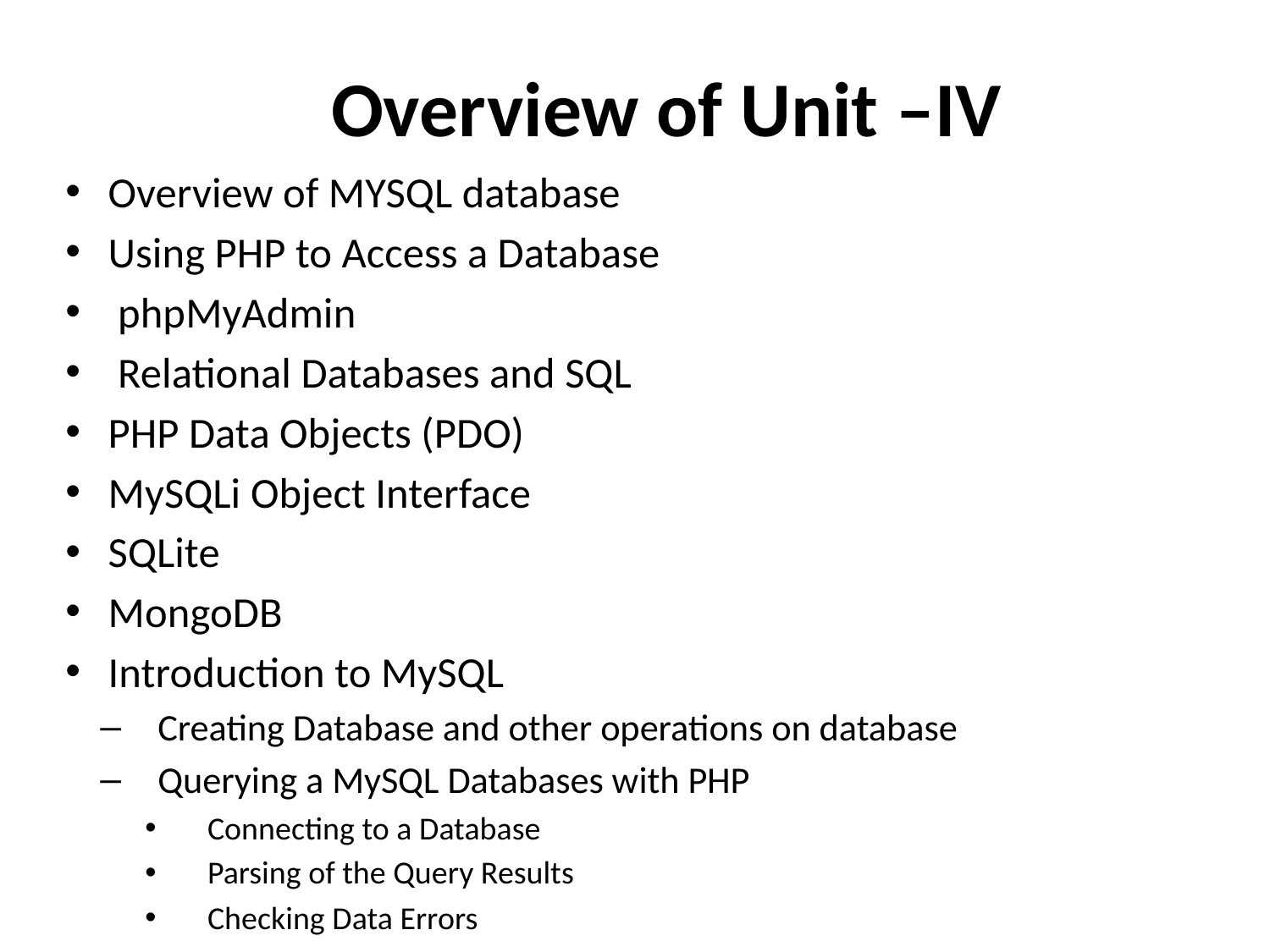

# Overview of Unit –IV
Overview of MYSQL database
Using PHP to Access a Database
 phpMyAdmin
 Relational Databases and SQL
PHP Data Objects (PDO)
MySQLi Object Interface
SQLite
MongoDB
Introduction to MySQL
Creating Database and other operations on database
Querying a MySQL Databases with PHP
Connecting to a Database
Parsing of the Query Results
Checking Data Errors